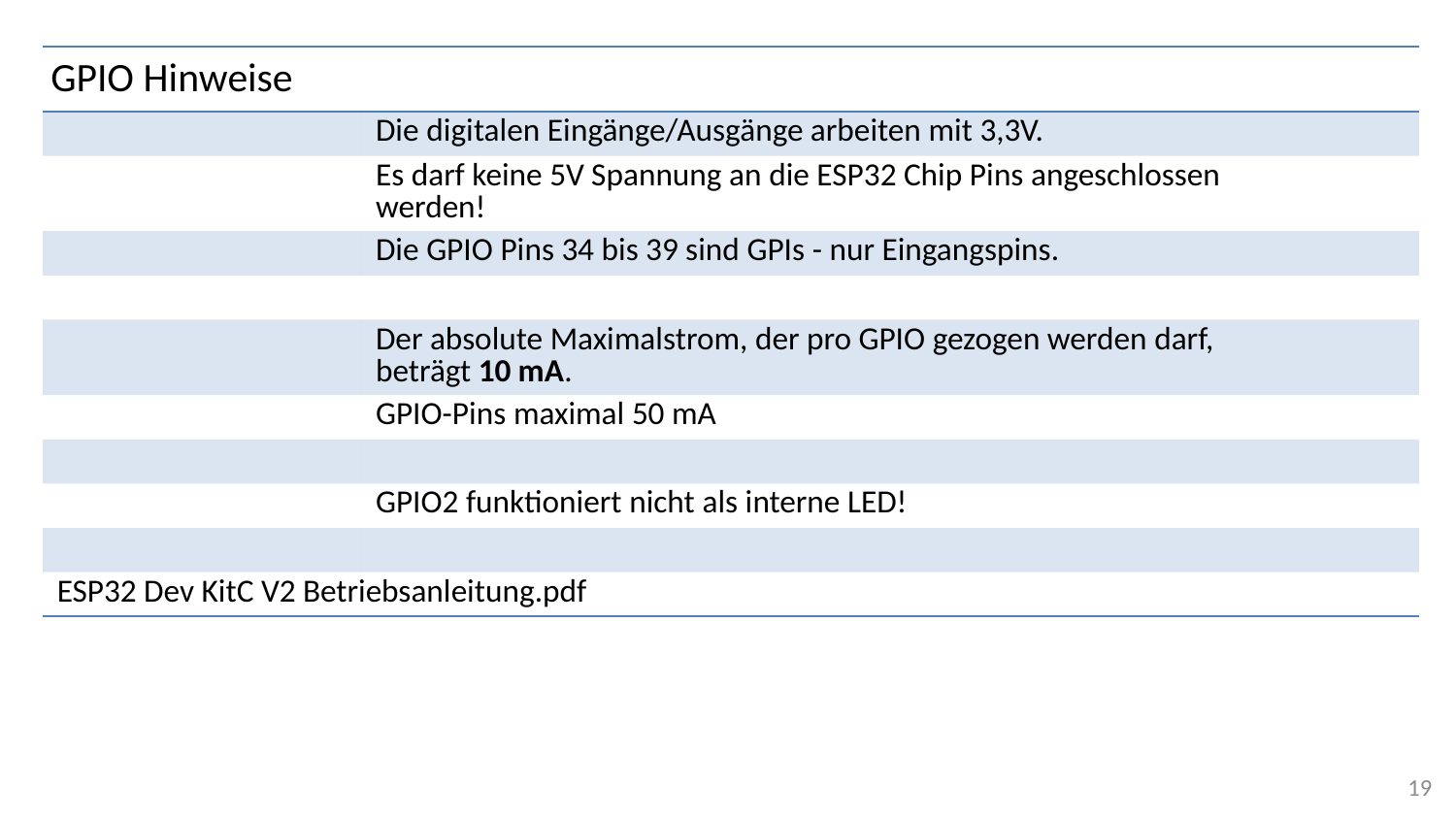

# GPIO Hinweise
|  |  |
| --- | --- |
|  | Die digitalen Eingänge/Ausgänge arbeiten mit 3,3V. |
|  | Es darf keine 5V Spannung an die ESP32 Chip Pins angeschlossen werden! |
|  | Die GPIO Pins 34 bis 39 sind GPIs - nur Eingangspins. |
|  |  |
|  | Der absolute Maximalstrom, der pro GPIO gezogen werden darf, beträgt 10 mA. |
|  | GPIO-Pins maximal 50 mA |
|  |  |
|  | GPIO2 funktioniert nicht als interne LED! |
|  |  |
| ESP32 Dev KitC V2 Betriebsanleitung.pdf |  |
19